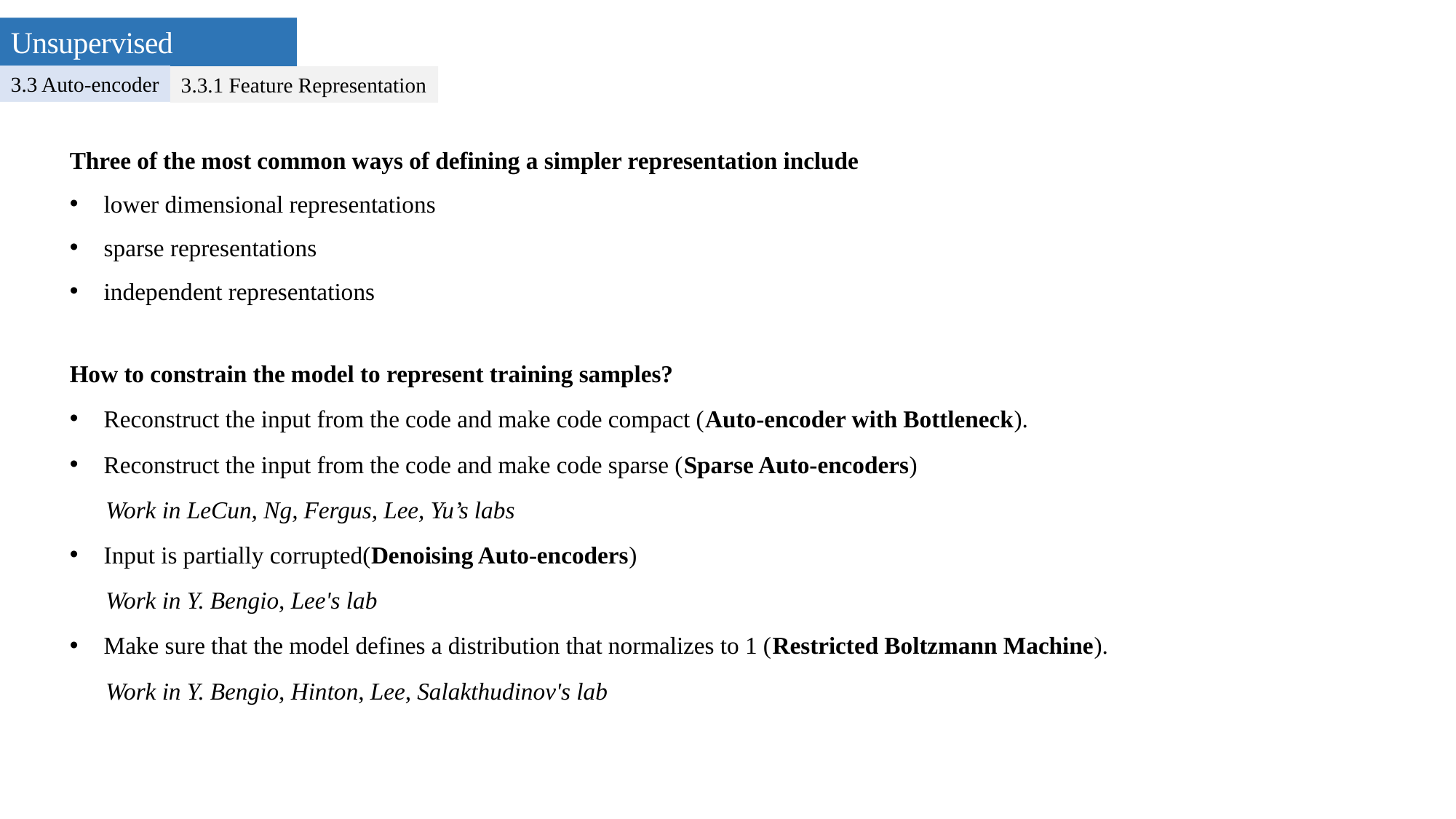

Unsupervised Learning
3.3 Auto-encoder
3.3.1 Feature Representation
Three of the most common ways of defining a simpler representation include
lower dimensional representations
sparse representations
independent representations
How to constrain the model to represent training samples?
Reconstruct the input from the code and make code compact (Auto-encoder with Bottleneck).
Reconstruct the input from the code and make code sparse (Sparse Auto-encoders)
      Work in LeCun, Ng, Fergus, Lee, Yu’s labs
Input is partially corrupted(Denoising Auto-encoders)
      Work in Y. Bengio, Lee's lab
Make sure that the model defines a distribution that normalizes to 1 (Restricted Boltzmann Machine).
      Work in Y. Bengio, Hinton, Lee, Salakthudinov's lab